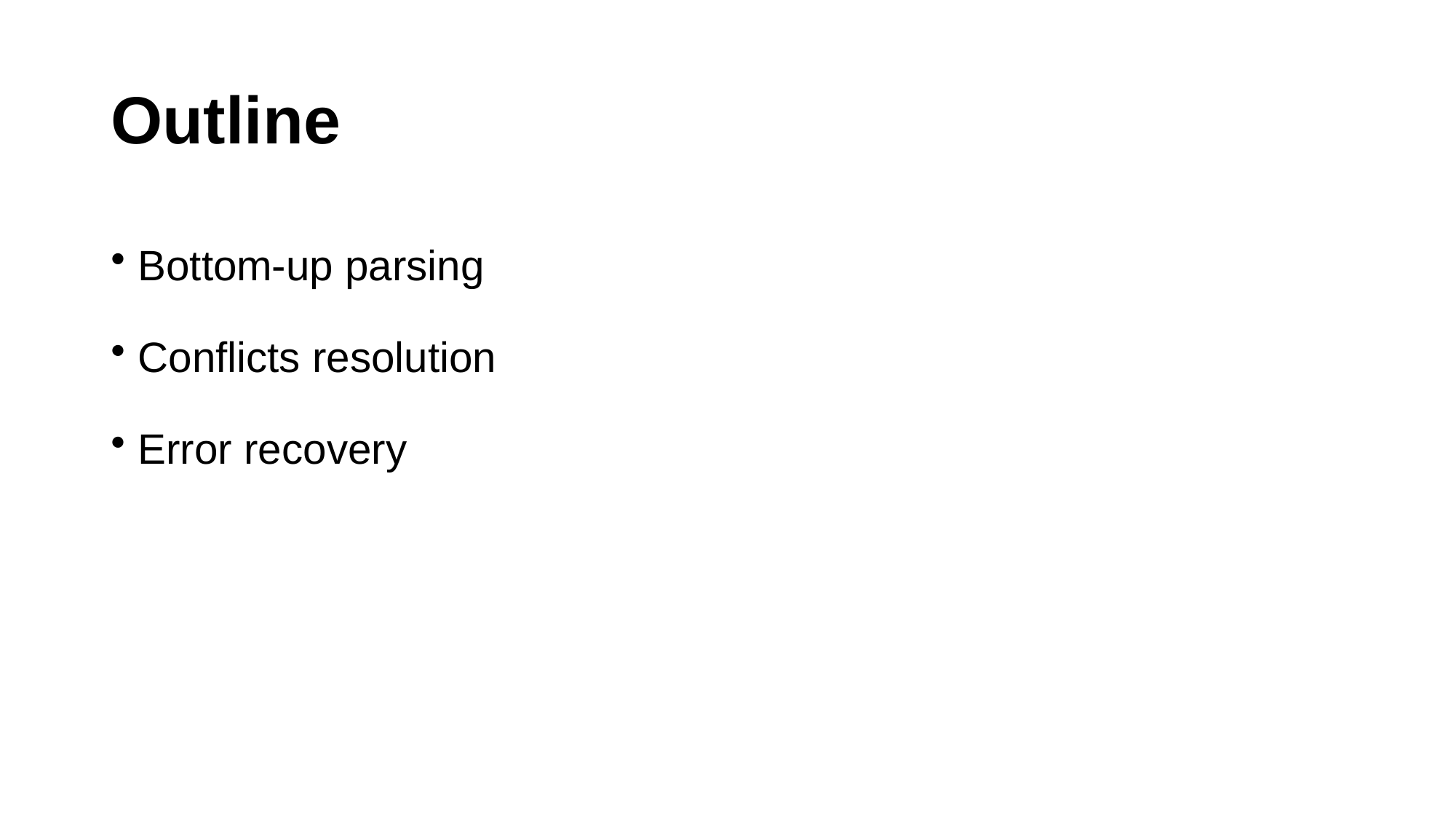

# Outline
Bottom-up parsing
Conflicts resolution
Error recovery